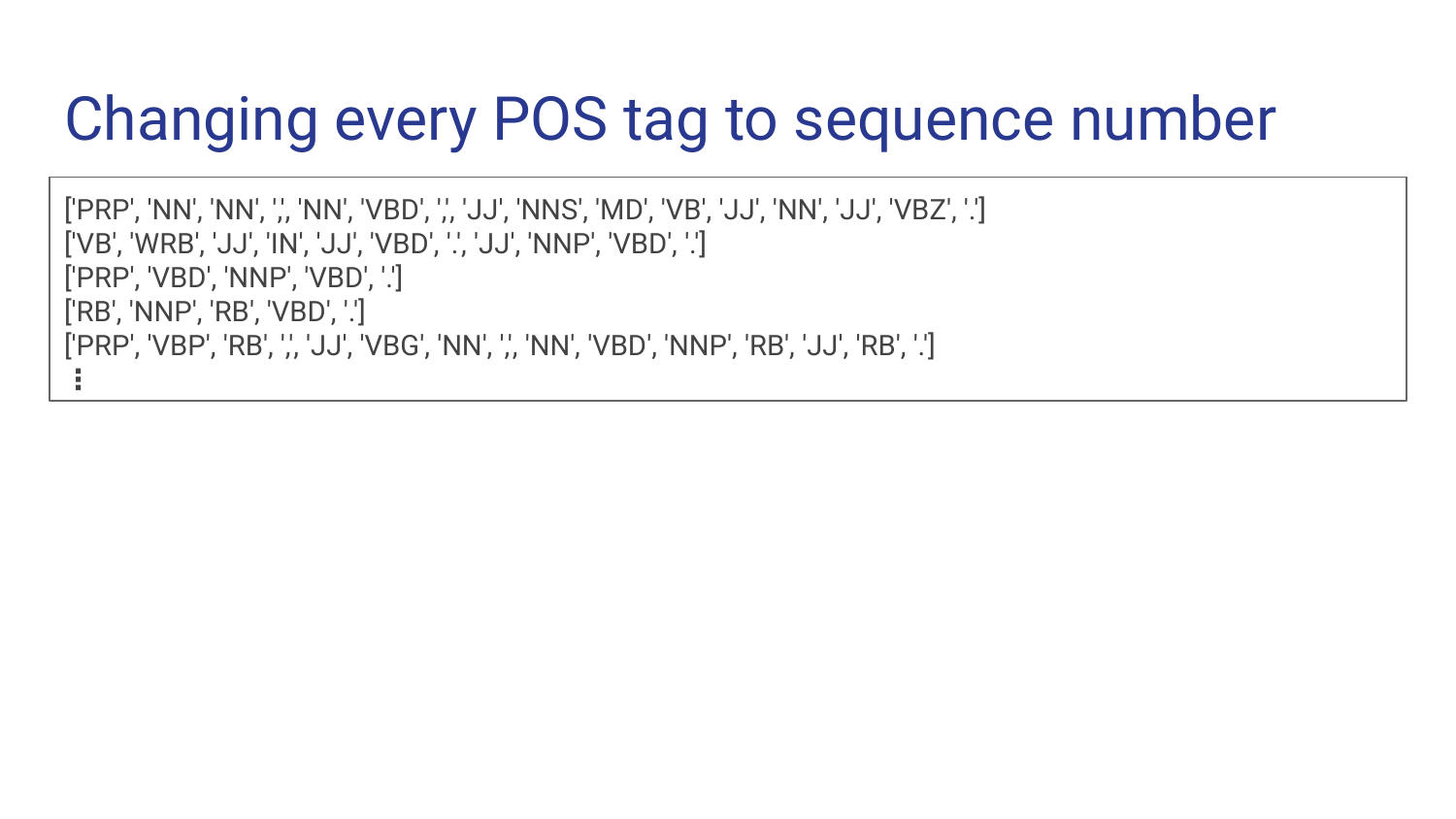

Changing every POS tag to sequence number

['PRP', 'NN', 'NN', ',', 'NN', 'VBD', ',', 'JJ', 'NNS', 'MD', 'VB', 'JJ', 'NN', 'JJ', 'VBZ', '.']
['VB', 'WRB', 'JJ', 'IN', 'JJ', 'VBD', '.', 'JJ', 'NNP', 'VBD', '.']
['PRP', 'VBD', 'NNP', 'VBD', '.']
['RB', 'NNP', 'RB', 'VBD', '.']
['PRP', 'VBP', 'RB', ',', 'JJ', 'VBG', 'NN', ',', 'NN', 'VBD', 'NNP', 'RB', 'JJ', 'RB', '.']
⋮